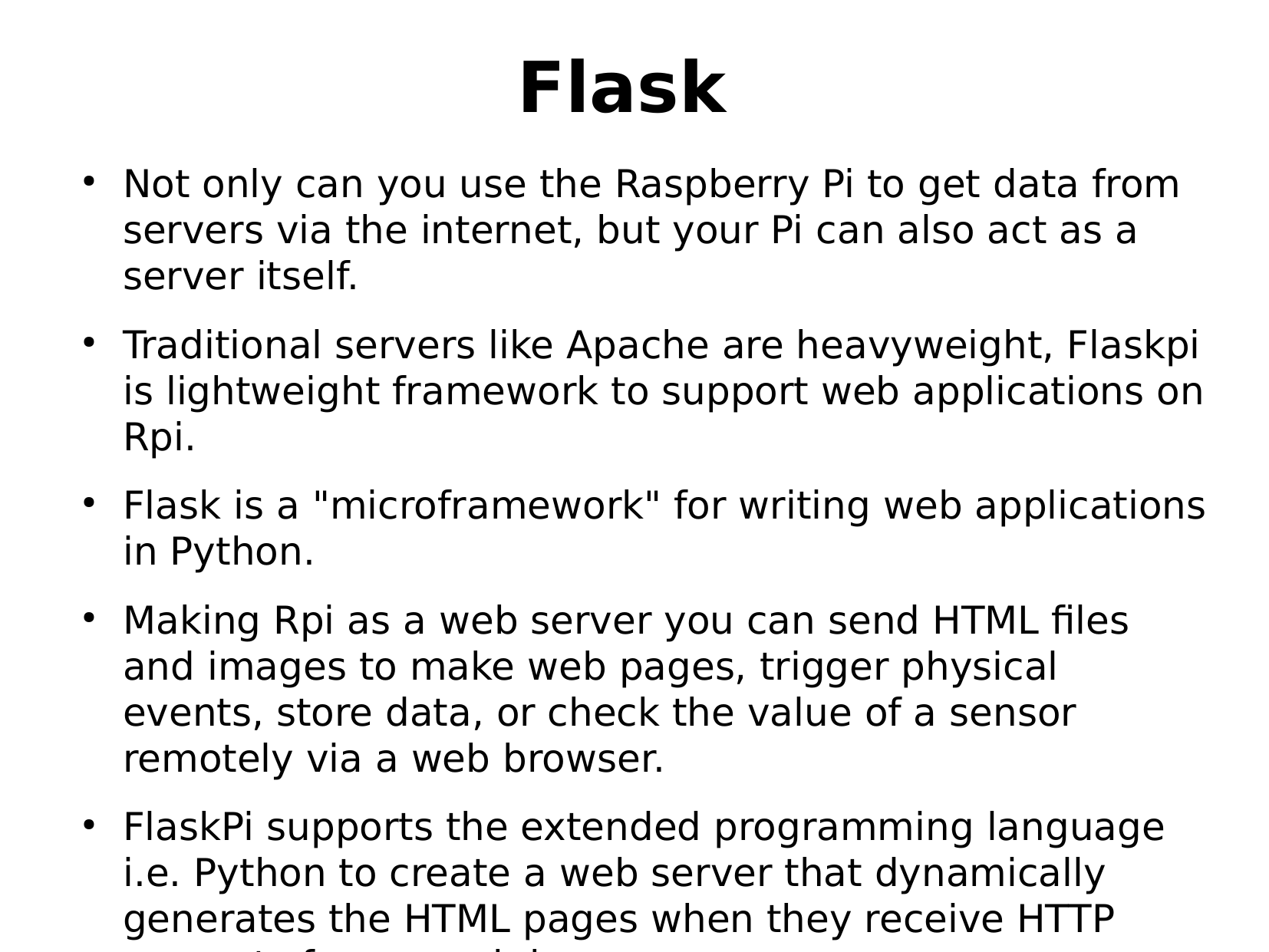

Flask
Not only can you use the Raspberry Pi to get data from servers via the internet, but your Pi can also act as a server itself.
Traditional servers like Apache are heavyweight, Flaskpi is lightweight framework to support web applications on Rpi.
Flask is a "microframework" for writing web applications in Python.
Making Rpi as a web server you can send HTML files and images to make web pages, trigger physical events, store data, or check the value of a sensor remotely via a web browser.
FlaskPi supports the extended programming language i.e. Python to create a web server that dynamically generates the HTML pages when they receive HTTP requests from a web browser.